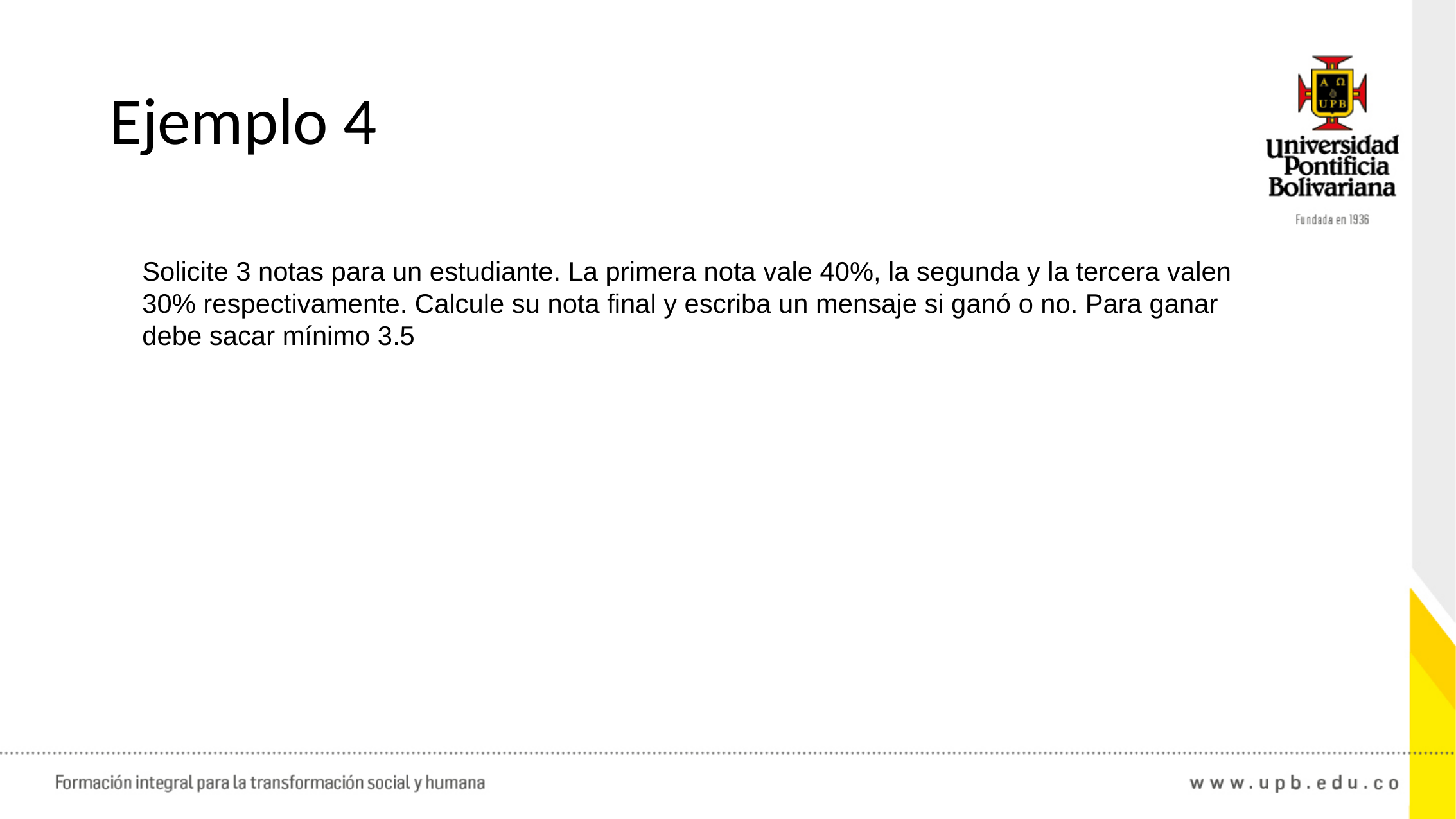

# Ejemplo 4
Solicite 3 notas para un estudiante. La primera nota vale 40%, la segunda y la tercera valen 30% respectivamente. Calcule su nota final y escriba un mensaje si ganó o no. Para ganar debe sacar mínimo 3.5